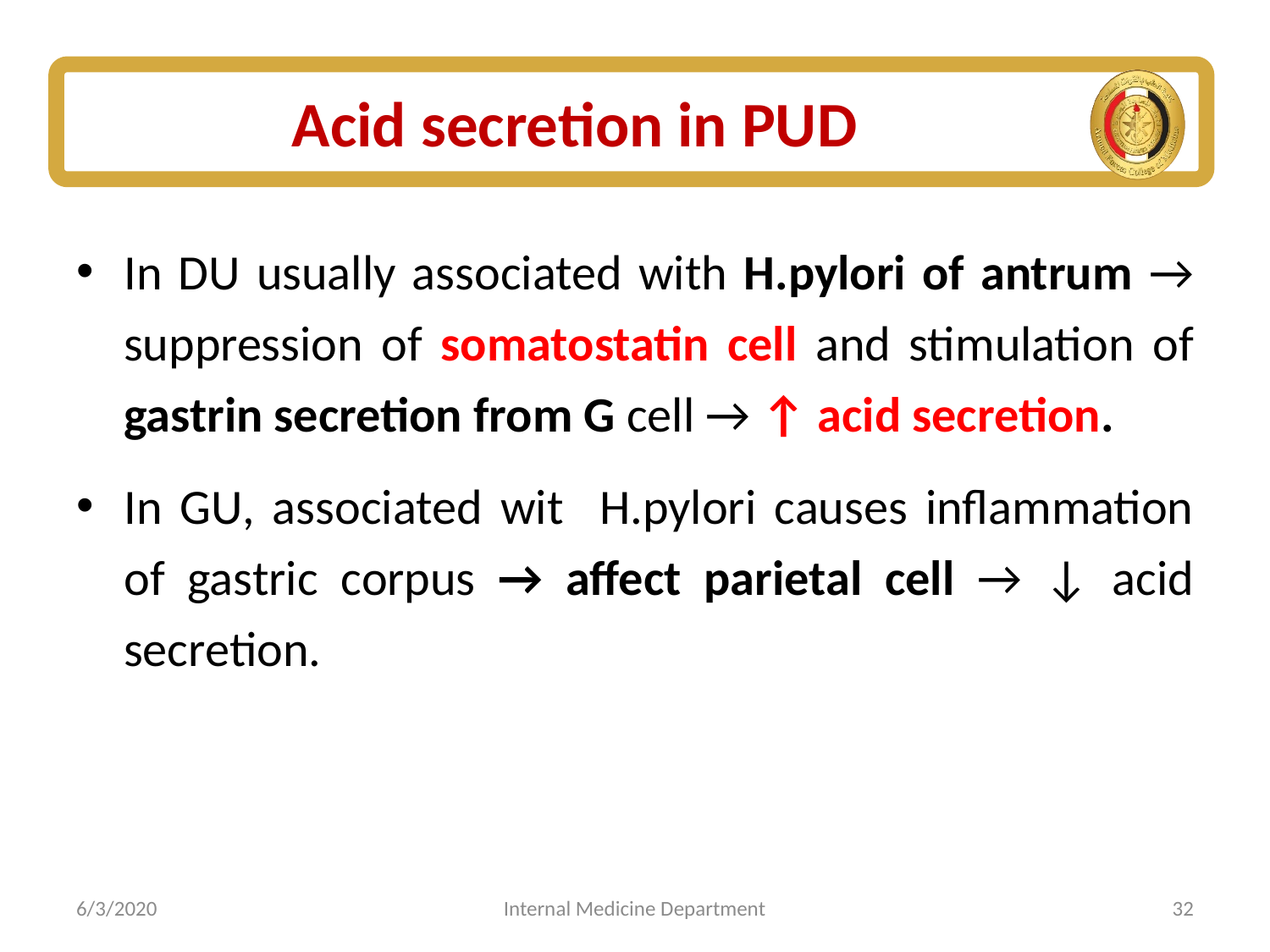

# Acid secretion in PUD
In DU usually associated with H.pylori of antrum → suppression of somatostatin cell and stimulation of gastrin secretion from G cell → ↑ acid secretion.
In GU, associated wit  H.pylori causes inflammation of gastric corpus → affect parietal cell → ↓ acid secretion.

6/3/2020
Internal Medicine Department
32